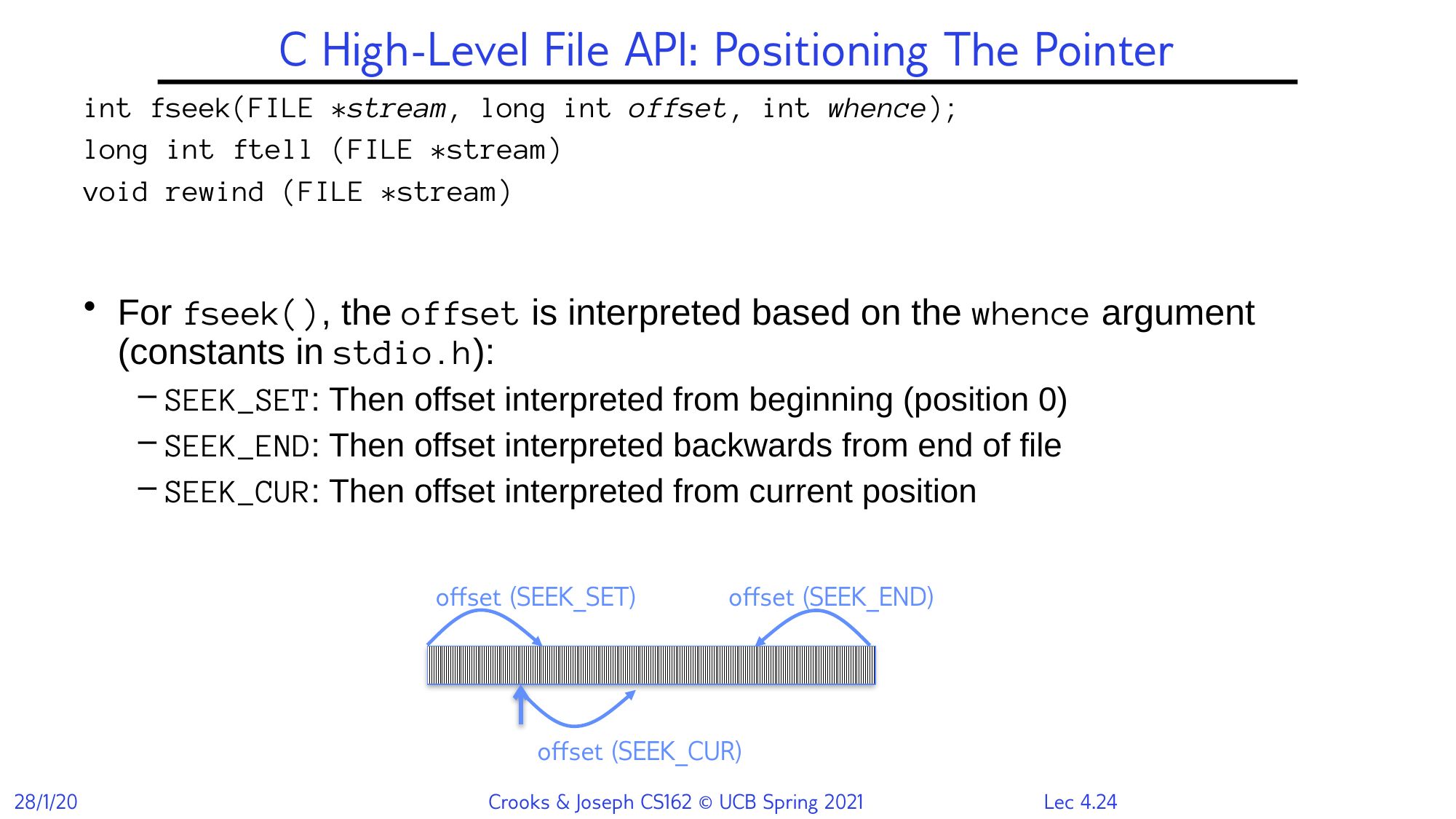

# C High-Level File API: Positioning The Pointer
int fseek(FILE *stream, long int offset, int whence);
long int ftell (FILE *stream)
void rewind (FILE *stream)

For fseek(), the offset is interpreted based on the whence argument (constants in stdio.h):
SEEK_SET: Then offset interpreted from beginning (position 0)
SEEK_END: Then offset interpreted backwards from end of file
SEEK_CUR: Then offset interpreted from current position

offset (SEEK_SET)

offset (SEEK_END)

offset (SEEK_CUR)